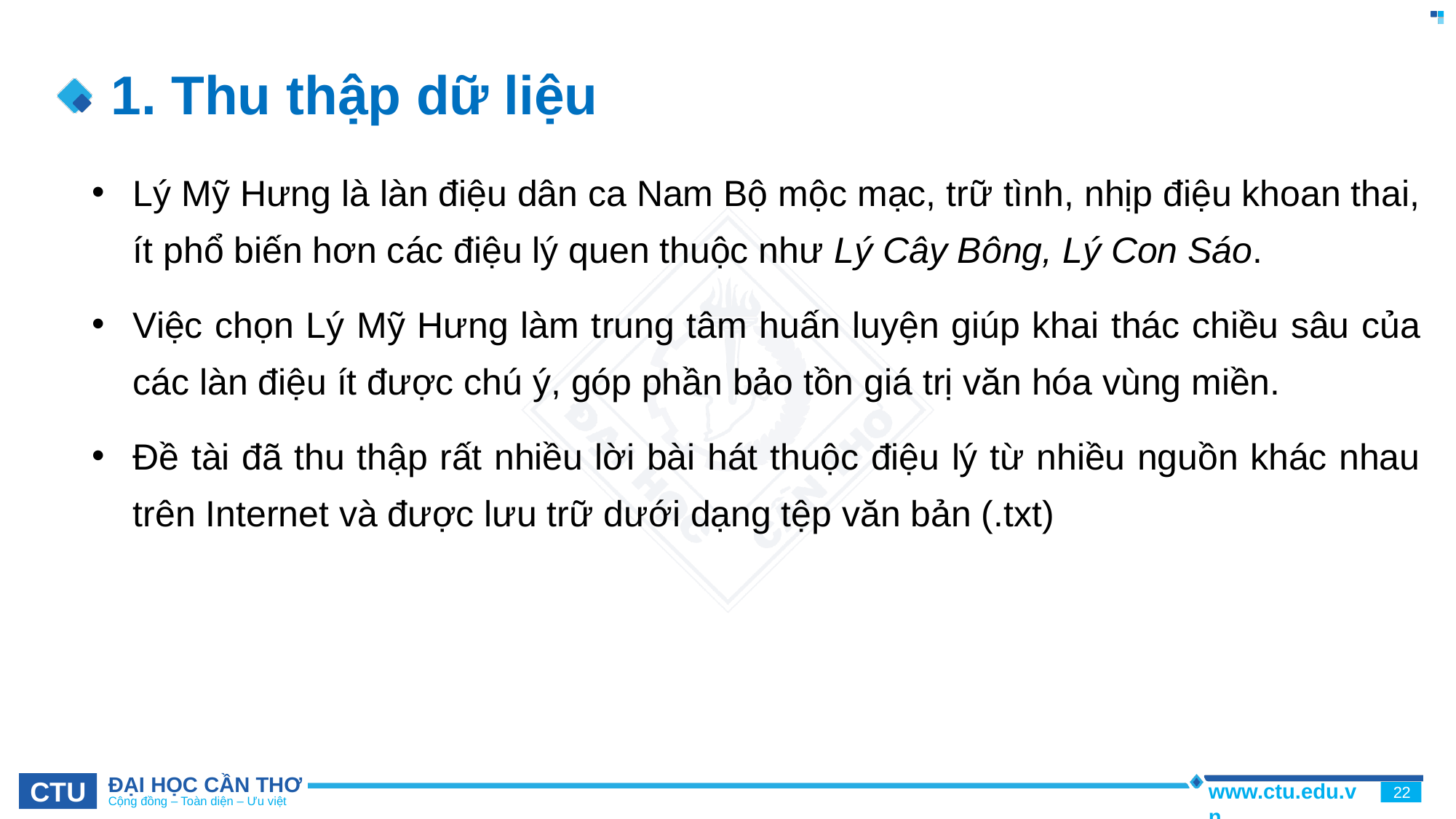

# 1. Thu thập dữ liệu
Lý Mỹ Hưng là làn điệu dân ca Nam Bộ mộc mạc, trữ tình, nhịp điệu khoan thai, ít phổ biến hơn các điệu lý quen thuộc như Lý Cây Bông, Lý Con Sáo.
Việc chọn Lý Mỹ Hưng làm trung tâm huấn luyện giúp khai thác chiều sâu của các làn điệu ít được chú ý, góp phần bảo tồn giá trị văn hóa vùng miền.
Đề tài đã thu thập rất nhiều lời bài hát thuộc điệu lý từ nhiều nguồn khác nhau trên Internet và được lưu trữ dưới dạng tệp văn bản (.txt)